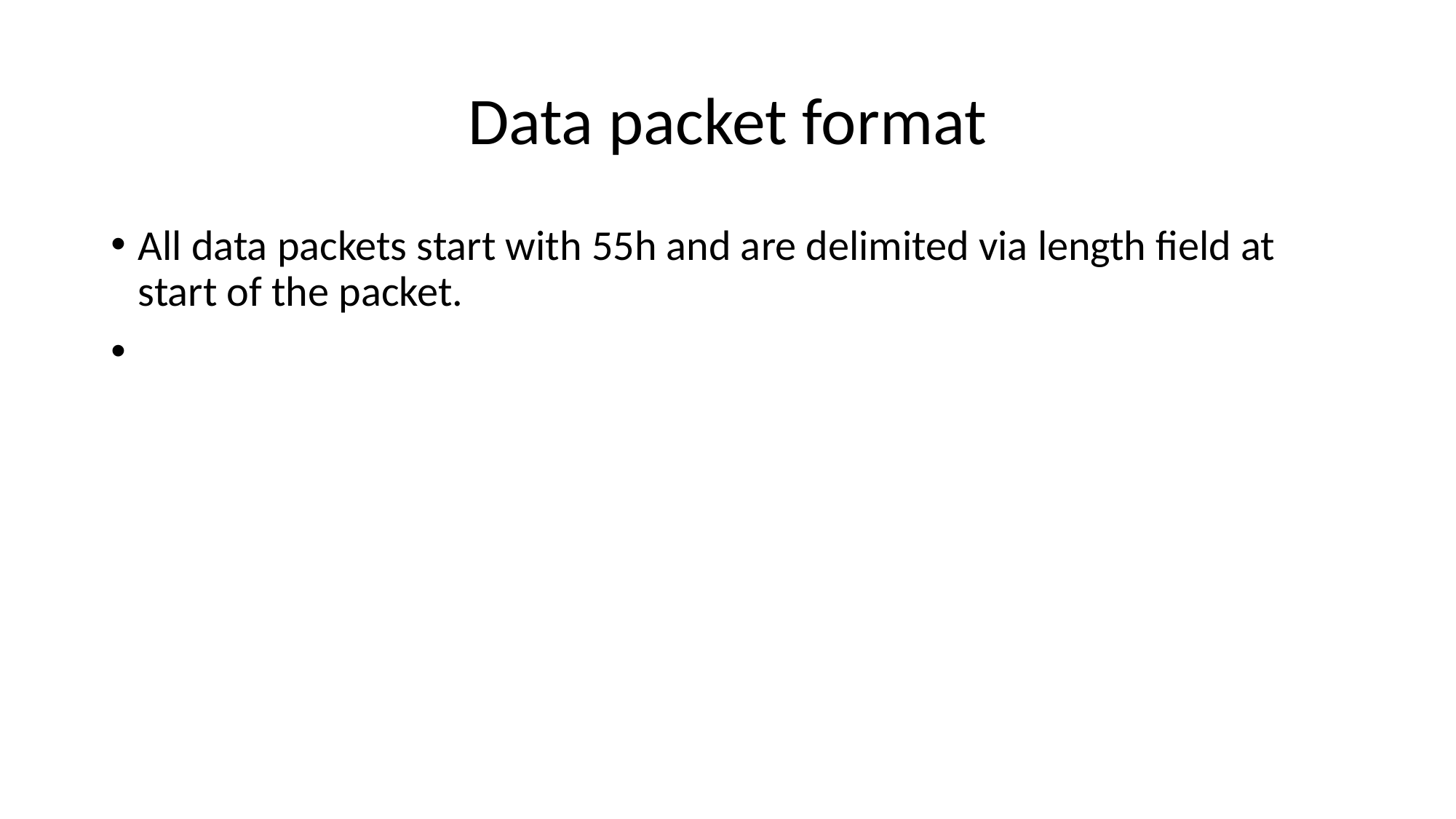

# Data packet format
All data packets start with 55h and are delimited via length field at start of the packet.